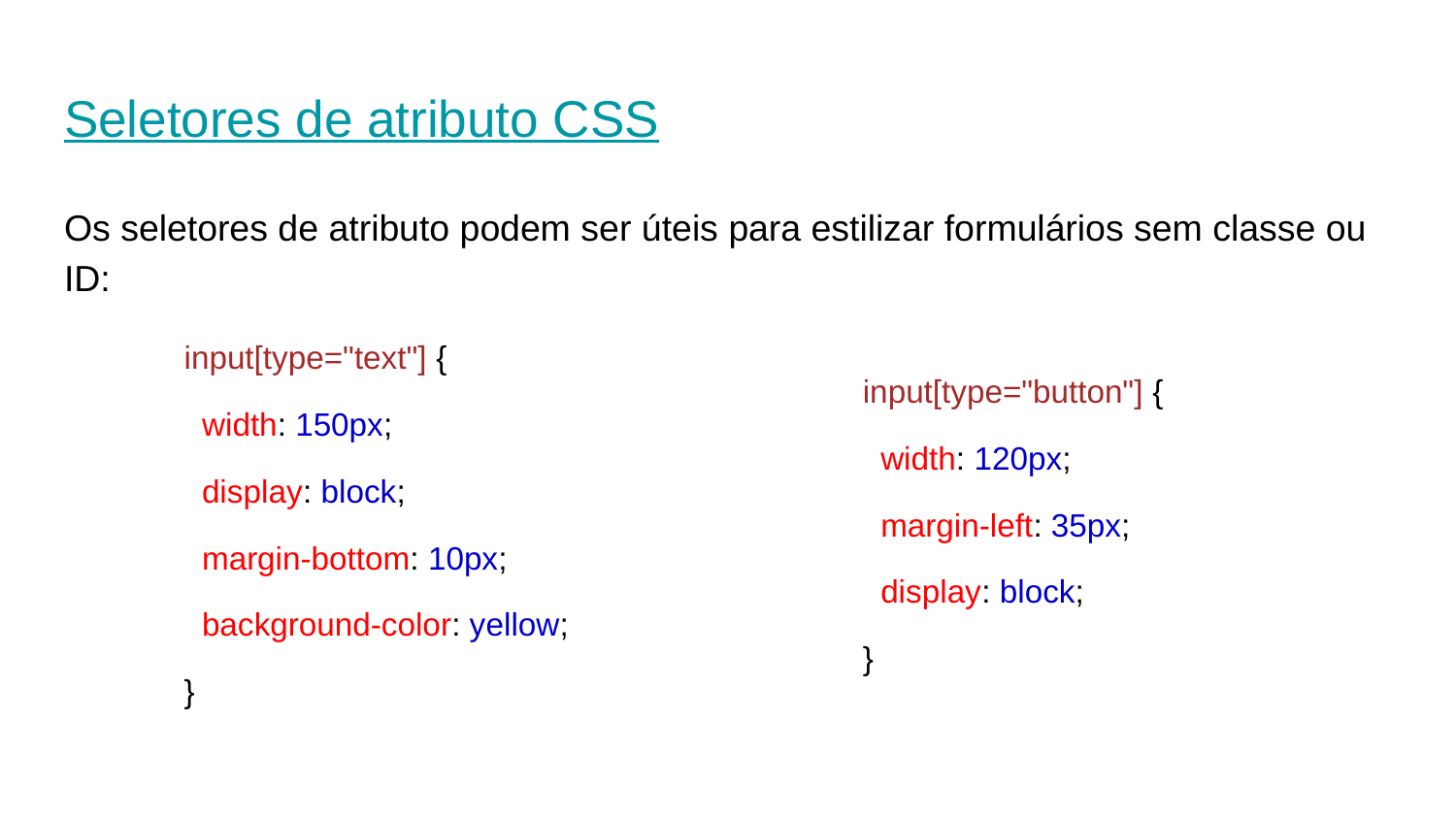

# Seletores de atributo CSS
Os seletores de atributo podem ser úteis para estilizar formulários sem classe ou ID:

input[type="text"] {
  width: 150px;
  display: block;
  margin-bottom: 10px;
  background-color: yellow;
}
input[type="button"] {
  width: 120px;
  margin-left: 35px;
  display: block;
}